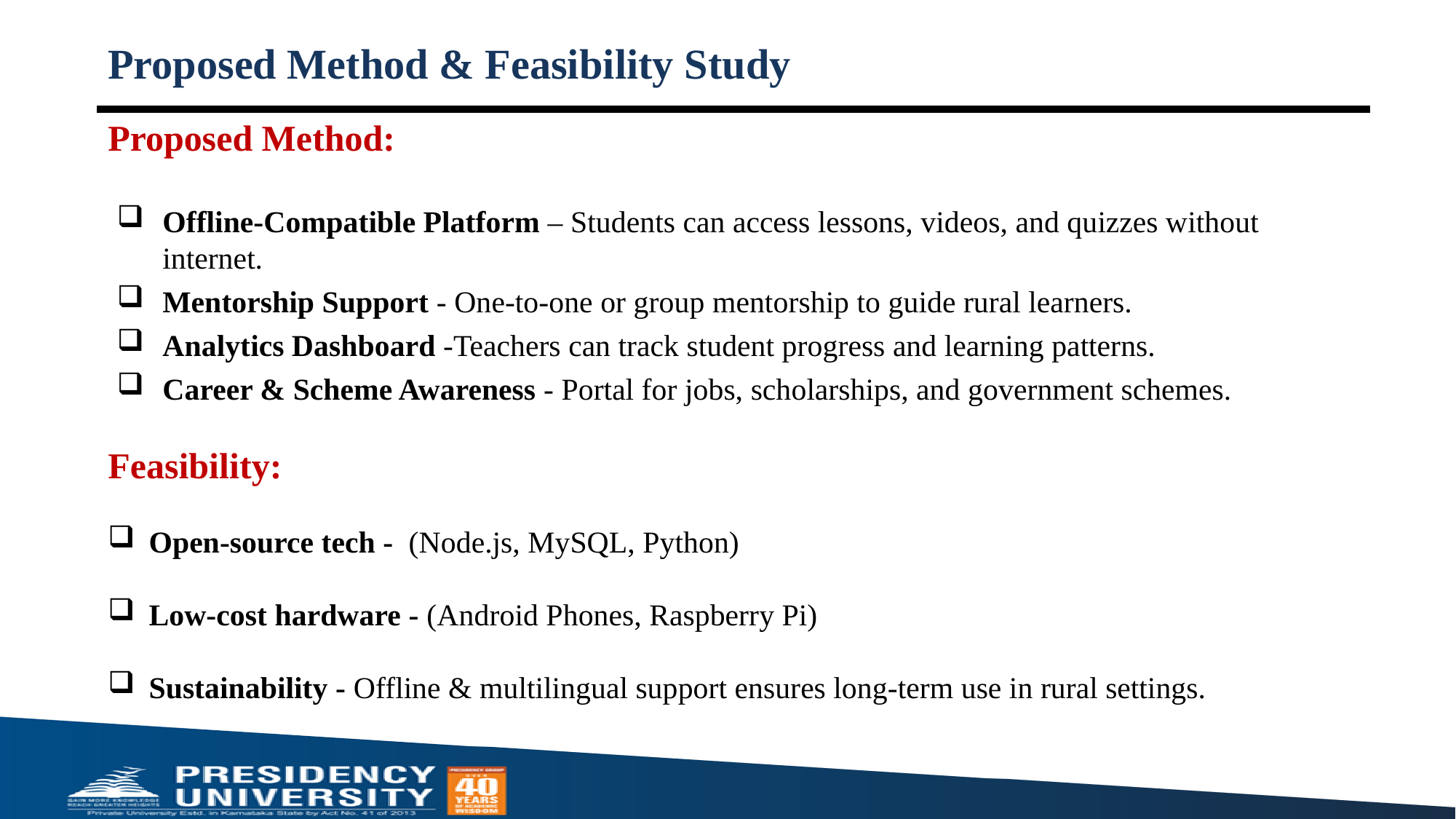

# Proposed Method & Feasibility Study
Proposed Method:

Offline-Compatible Platform – Students can access lessons, videos, and quizzes without internet.
Mentorship Support - One-to-one or group mentorship to guide rural learners.
Analytics Dashboard -Teachers can track student progress and learning patterns.
Career & Scheme Awareness - Portal for jobs, scholarships, and government schemes.

Feasibility:

Open-source tech -  (Node.js, MySQL, Python)

Low-cost hardware - (Android Phones, Raspberry Pi)

Sustainability - Offline & multilingual support ensures long-term use in rural settings.